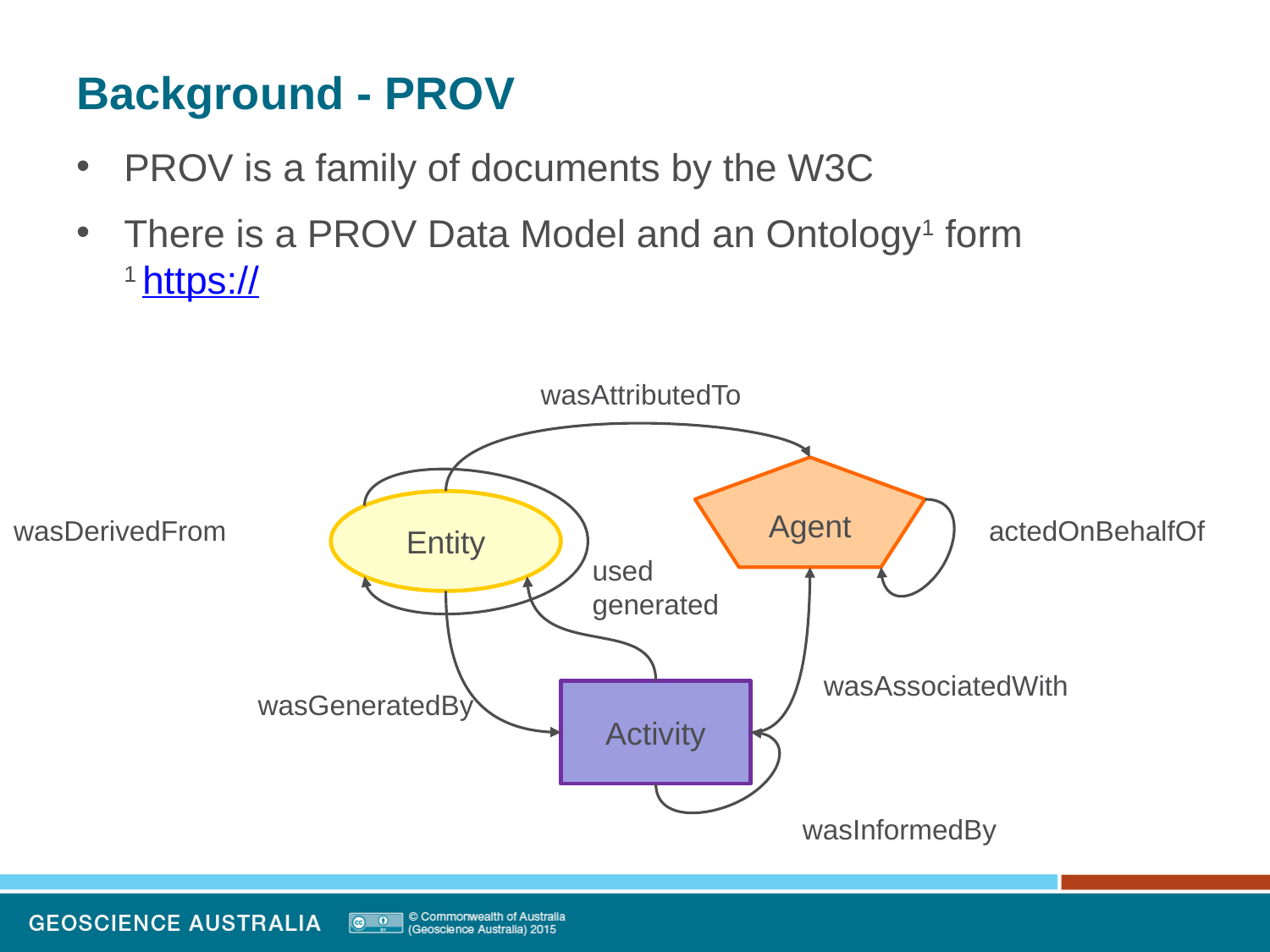

# Background - PROV
PROV is a family of documents by the W3C
There is a PROV Data Model and an Ontology1 form
1 https://www.w3.org/TR/prov-o/

wasAttributedTo
Agent
Entity
actedOnBehalfOf
wasDerivedFrom
used
generated
wasAssociatedWith
wasGeneratedBy
Activity
wasInformedBy